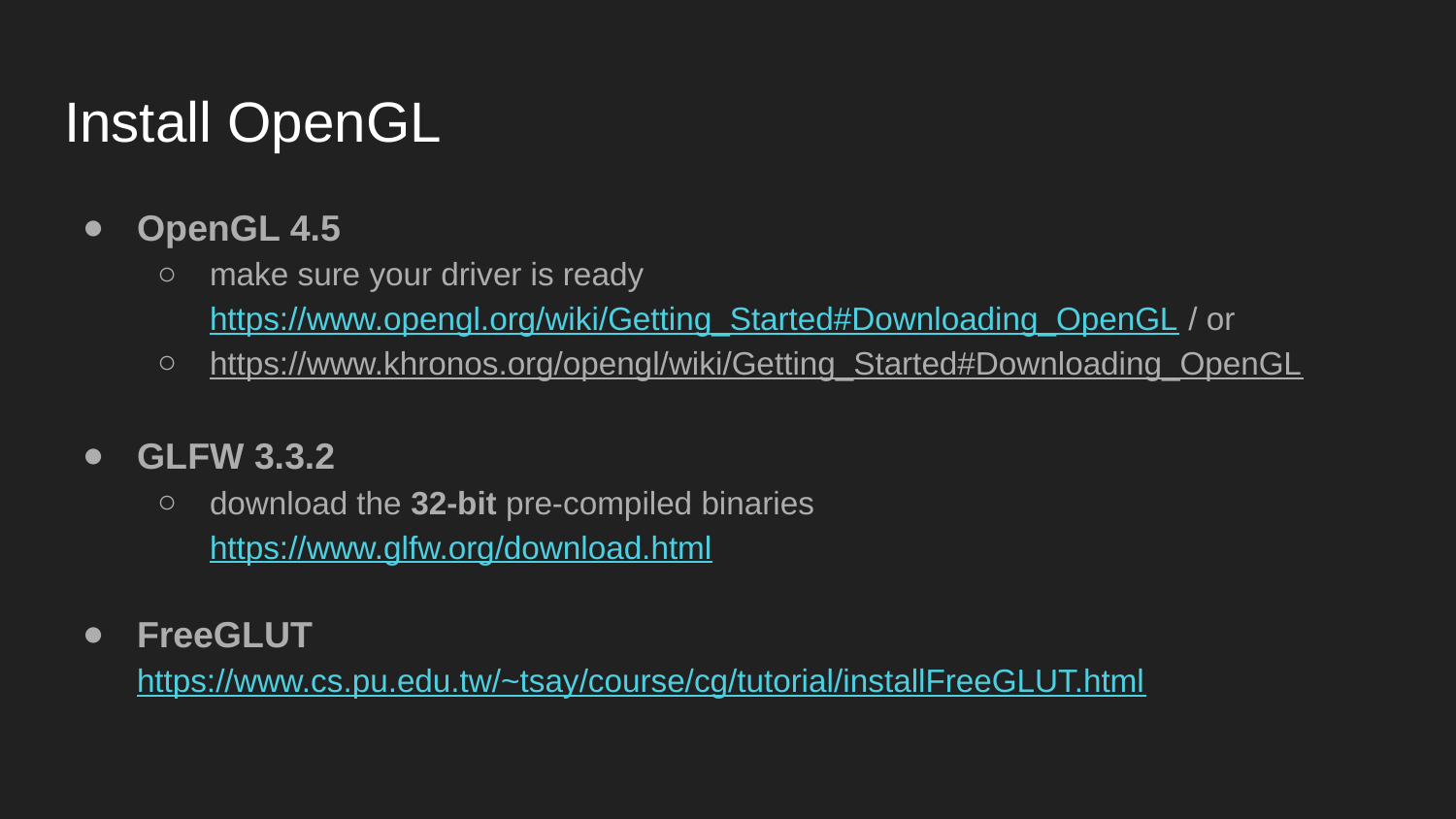

# Install OpenGL
OpenGL 4.5
make sure your driver is ready
https://www.opengl.org/wiki/Getting_Started#Downloading_OpenGL / or
https://www.khronos.org/opengl/wiki/Getting_Started#Downloading_OpenGL
GLFW 3.3.2
download the 32-bit pre-compiled binaries
https://www.glfw.org/download.html
FreeGLUT
https://www.cs.pu.edu.tw/~tsay/course/cg/tutorial/installFreeGLUT.html